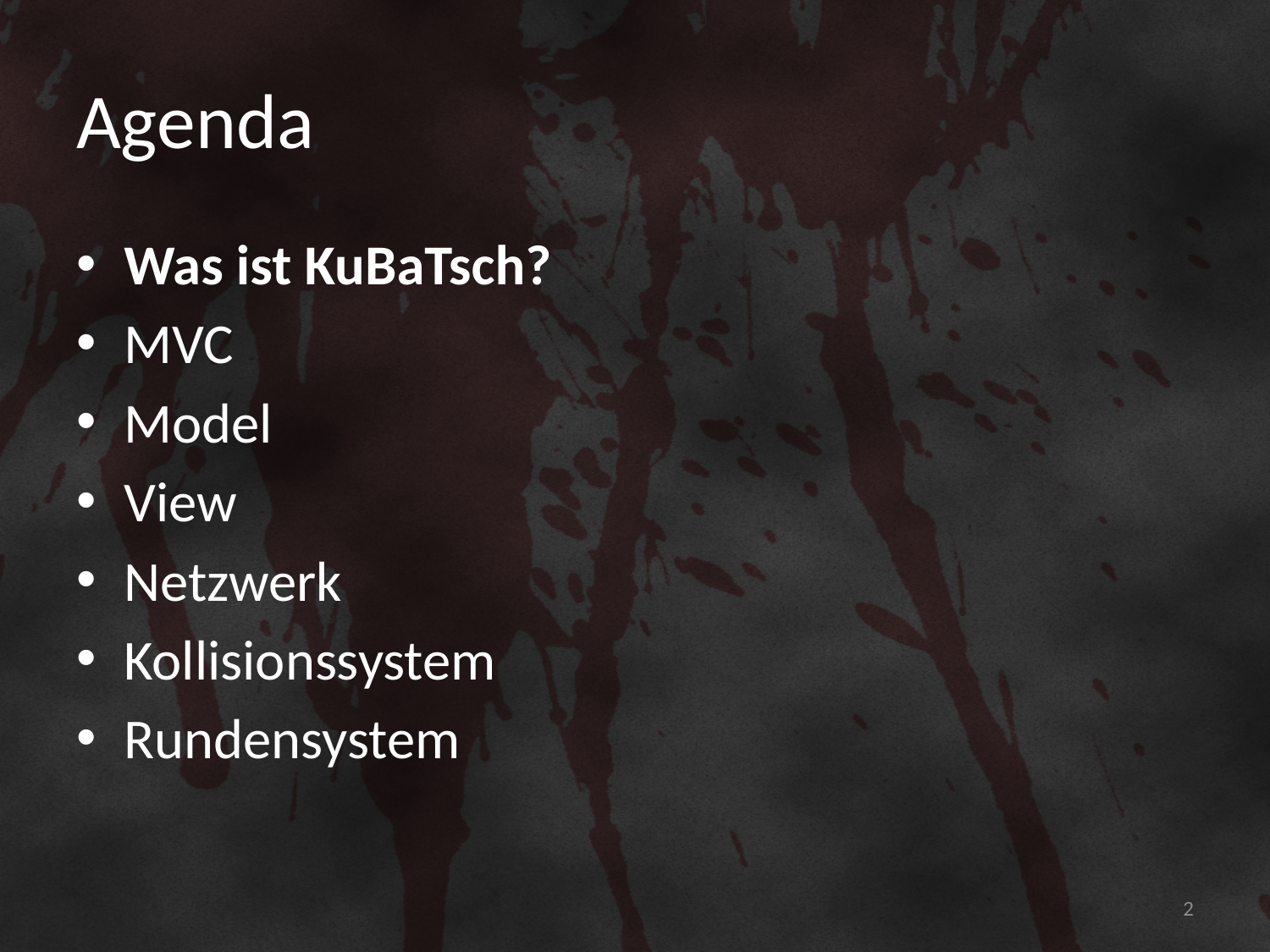

# Agenda
Was ist KuBaTsch?
MVC
Model
View
Netzwerk
Kollisionssystem
Rundensystem
2